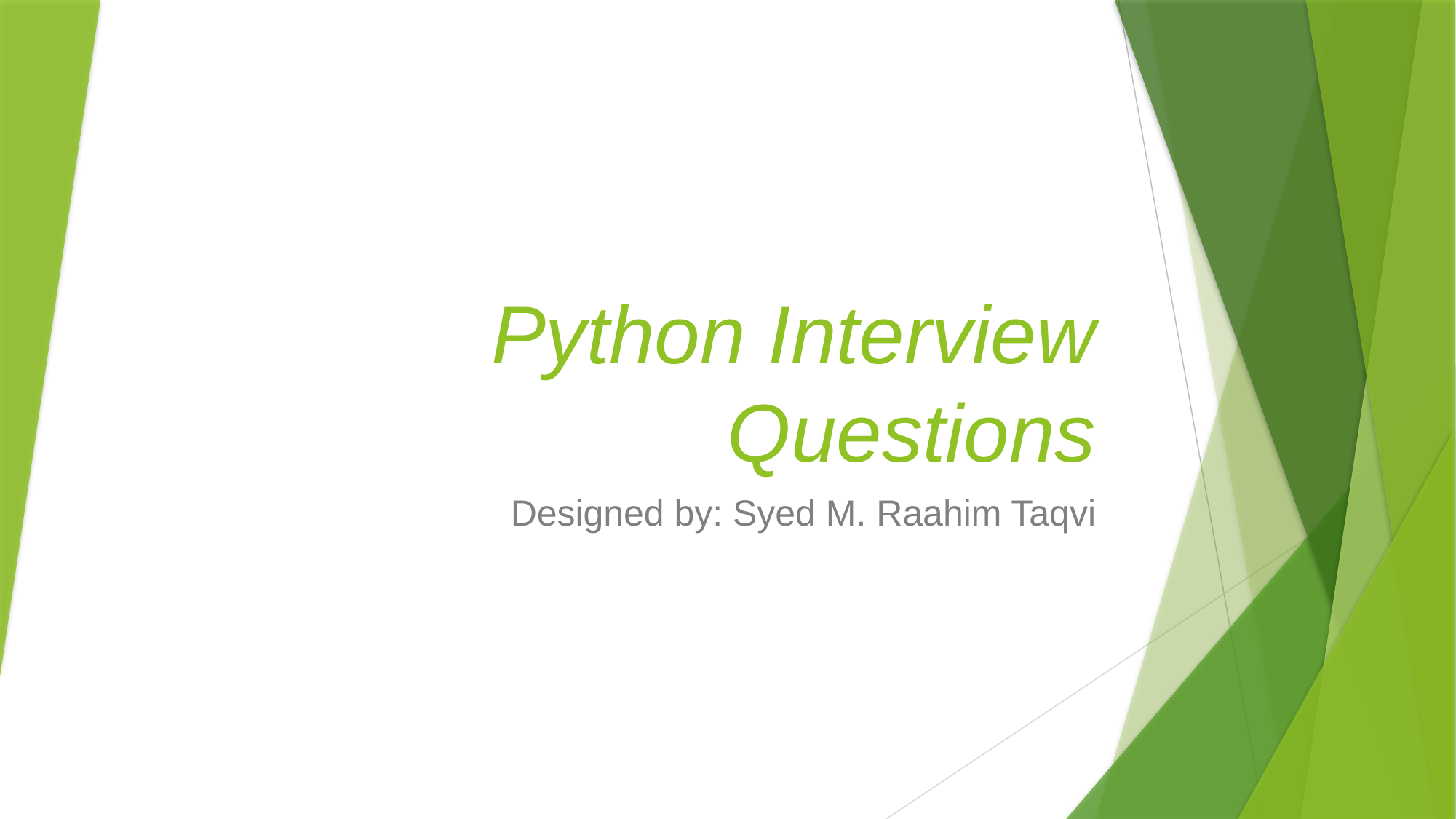

# Python Interview Questions
Designed by: Syed M. Raahim Taqvi